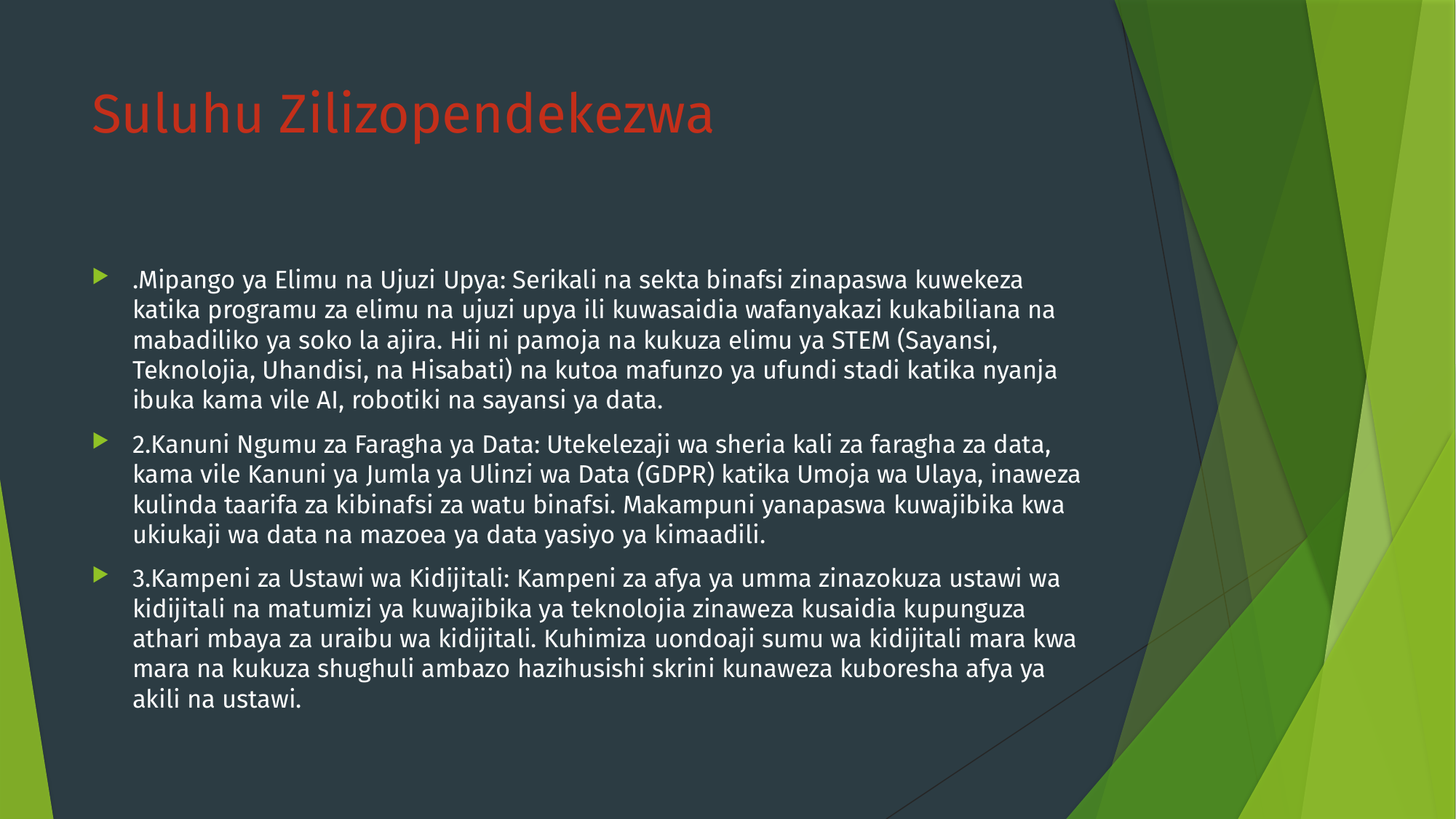

# Suluhu Zilizopendekezwa
.Mipango ya Elimu na Ujuzi Upya: Serikali na sekta binafsi zinapaswa kuwekeza katika programu za elimu na ujuzi upya ili kuwasaidia wafanyakazi kukabiliana na mabadiliko ya soko la ajira. Hii ni pamoja na kukuza elimu ya STEM (Sayansi, Teknolojia, Uhandisi, na Hisabati) na kutoa mafunzo ya ufundi stadi katika nyanja ibuka kama vile AI, robotiki na sayansi ya data.
2.Kanuni Ngumu za Faragha ya Data: Utekelezaji wa sheria kali za faragha za data, kama vile Kanuni ya Jumla ya Ulinzi wa Data (GDPR) katika Umoja wa Ulaya, inaweza kulinda taarifa za kibinafsi za watu binafsi. Makampuni yanapaswa kuwajibika kwa ukiukaji wa data na mazoea ya data yasiyo ya kimaadili.
3.Kampeni za Ustawi wa Kidijitali: Kampeni za afya ya umma zinazokuza ustawi wa kidijitali na matumizi ya kuwajibika ya teknolojia zinaweza kusaidia kupunguza athari mbaya za uraibu wa kidijitali. Kuhimiza uondoaji sumu wa kidijitali mara kwa mara na kukuza shughuli ambazo hazihusishi skrini kunaweza kuboresha afya ya akili na ustawi.